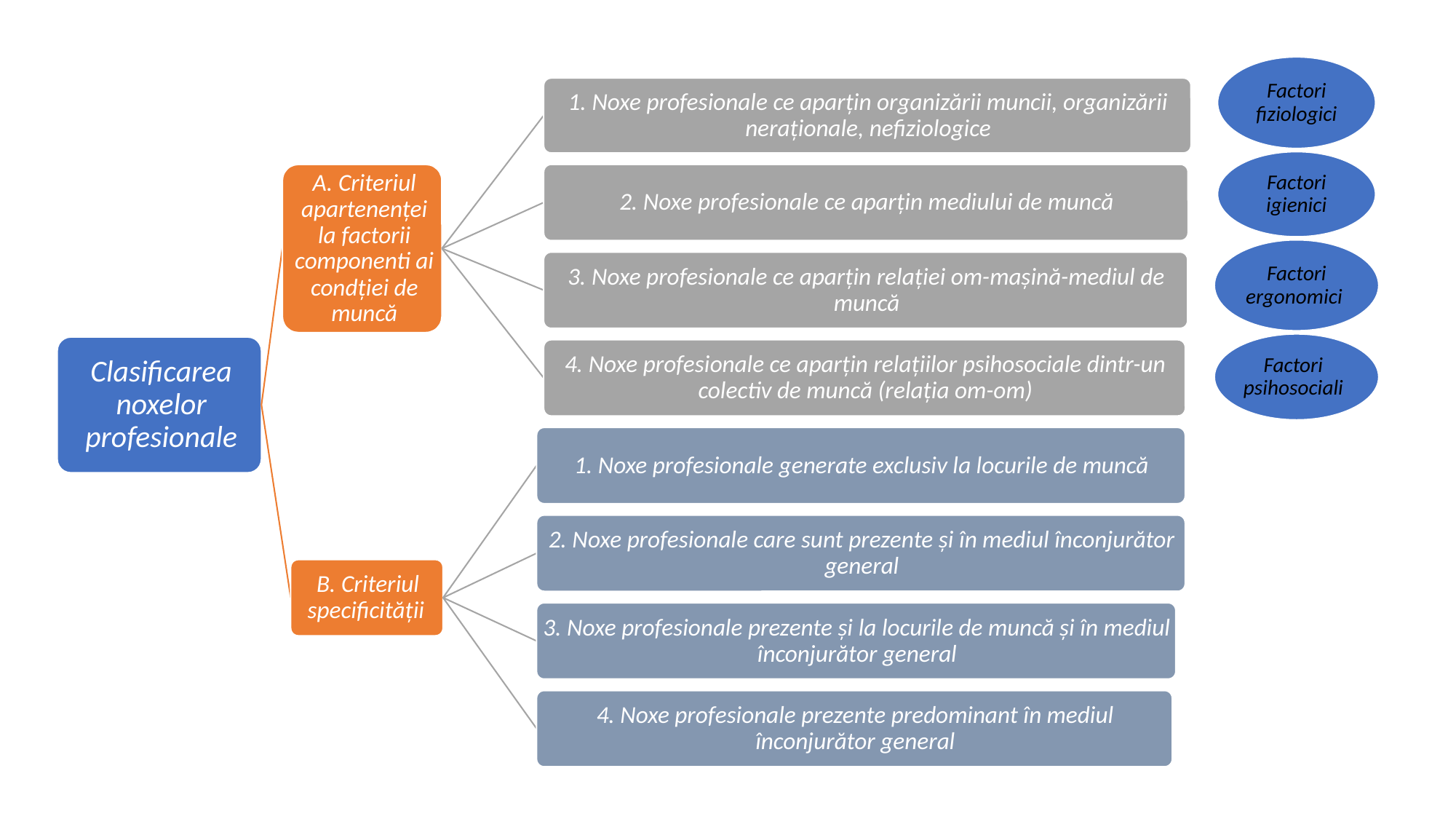

Factori fiziologici
Clasificarea noxelor profesionale

A. Criteriul apartenenţei la factorii componenti ai condției de muncă

1. Noxe profesionale ce aparţin organizării muncii, organizării neraţionale, nefiziologice

2. Noxe profesionale ce aparţin mediului de muncă

3. Noxe profesionale ce aparţin relaţiei om-maşină-mediul de muncă

4. Noxe profesionale ce aparţin relaţiilor psihosociale dintr-un colectiv de muncă (relaţia om-om)

B. Criteriul specificităţii

1. Noxe profesionale generate exclusiv la locurile de muncă

2. Noxe profesionale care sunt prezente şi în mediul înconjurător general

3. Noxe profesionale prezente şi la locurile de muncă şi în mediul înconjurător general

4. Noxe profesionale prezente predominant în mediul înconjurător general

Factori igienici

Factori ergonomici

Factori psihosociali